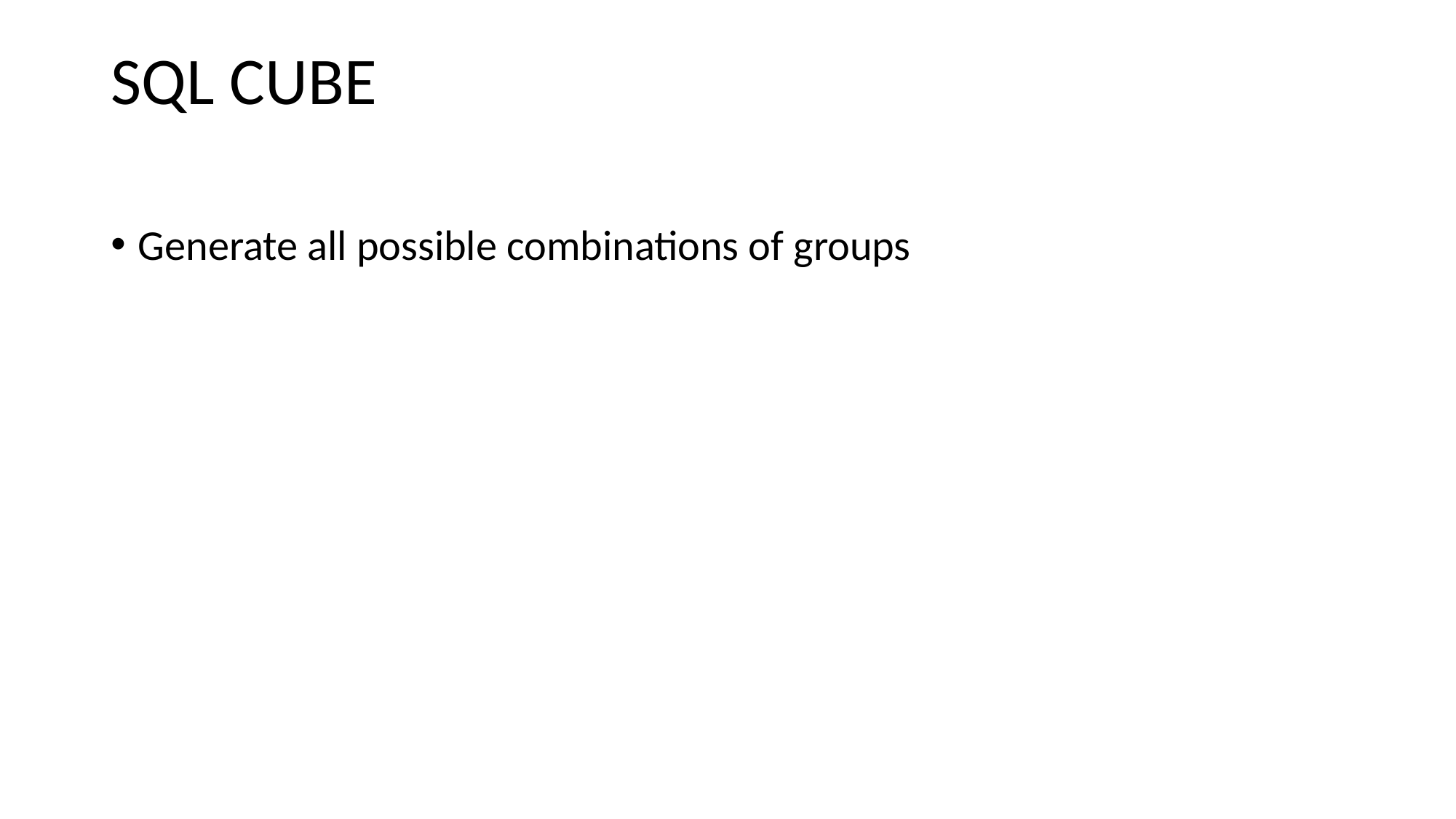

# SQL CUBE
Generate all possible combinations of groups